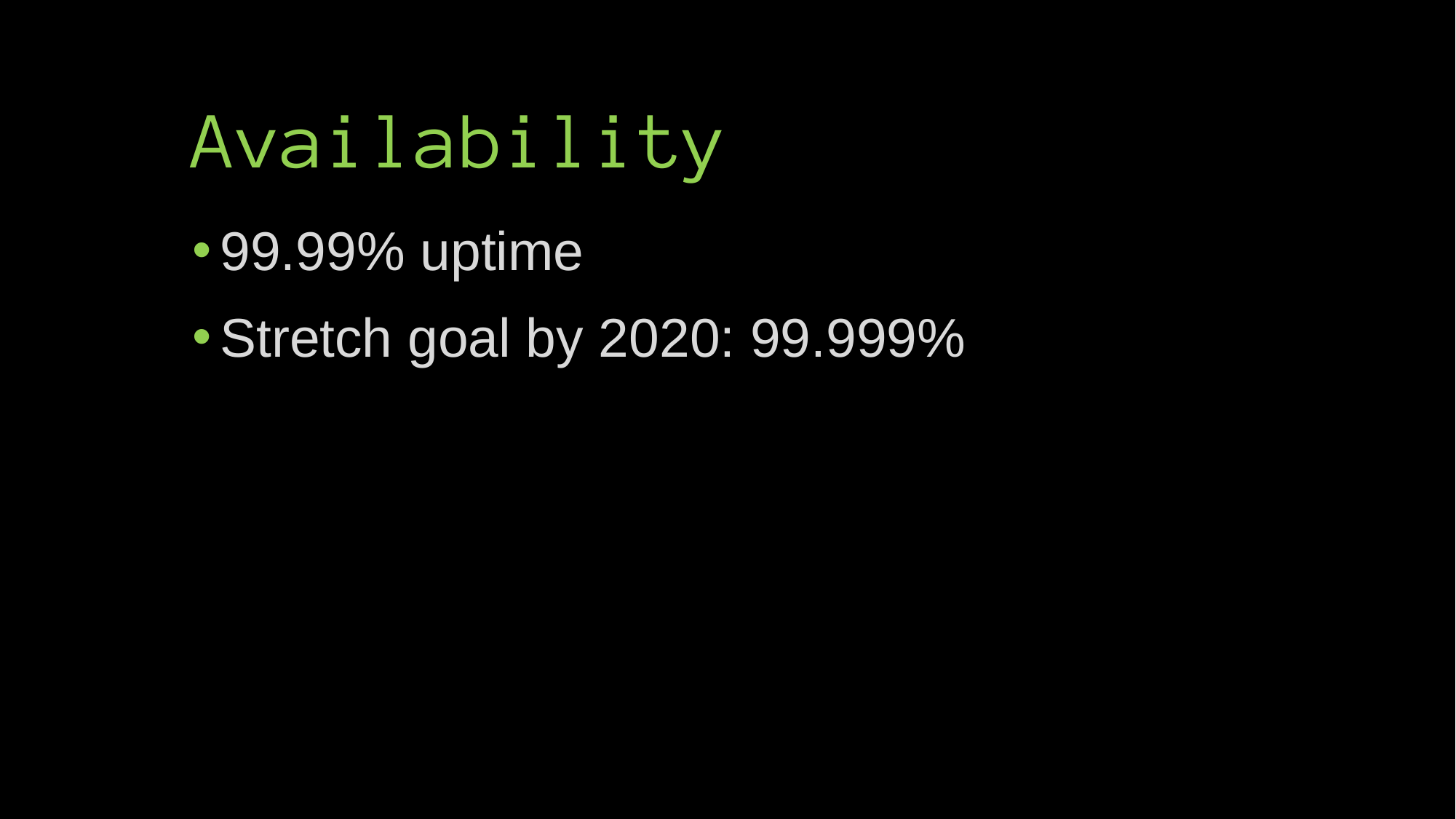

# Availability
99.99% uptime
Stretch goal by 2020: 99.999%